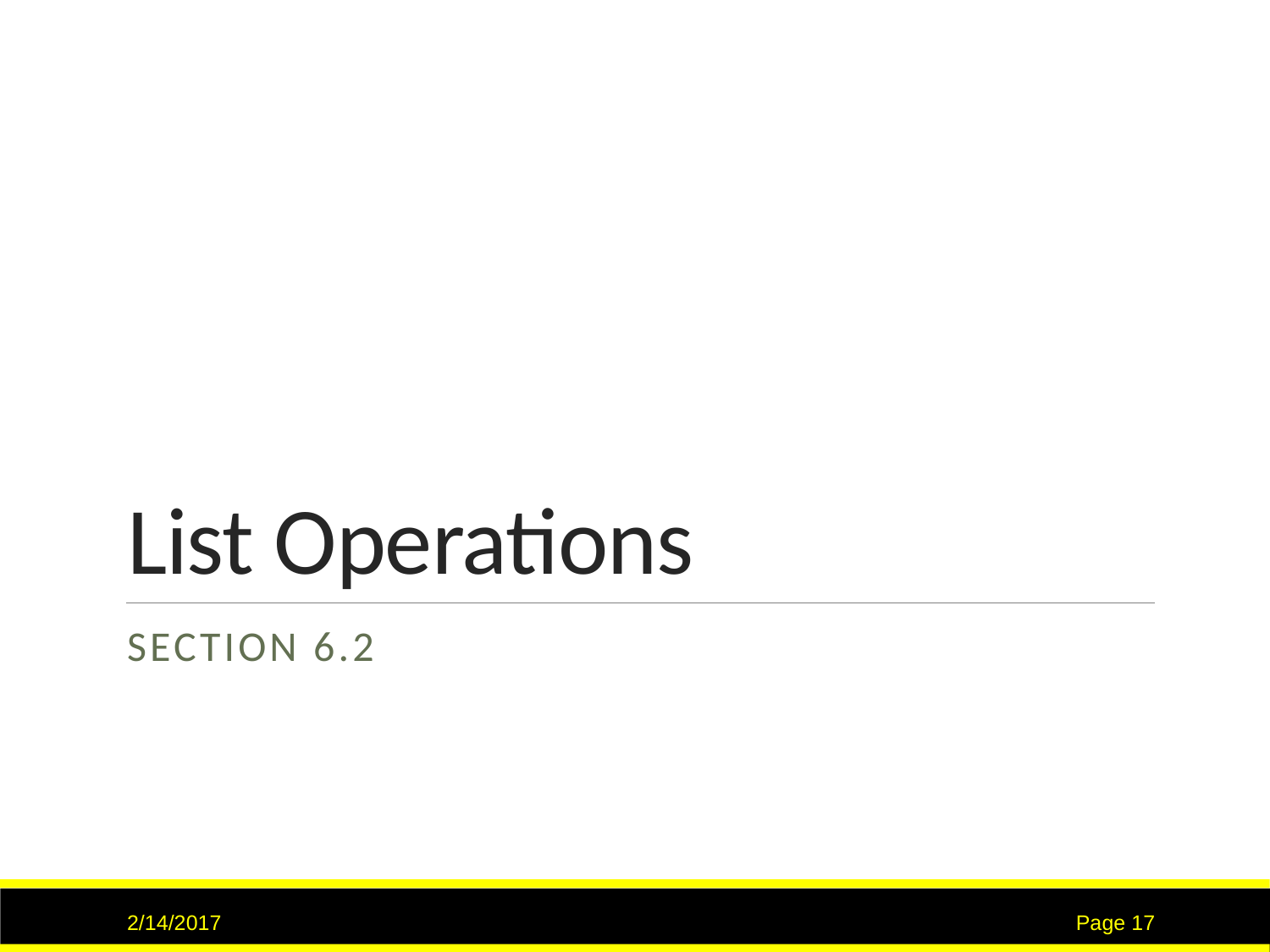

# List Operations
Section 6.2
2/14/2017
Page 17